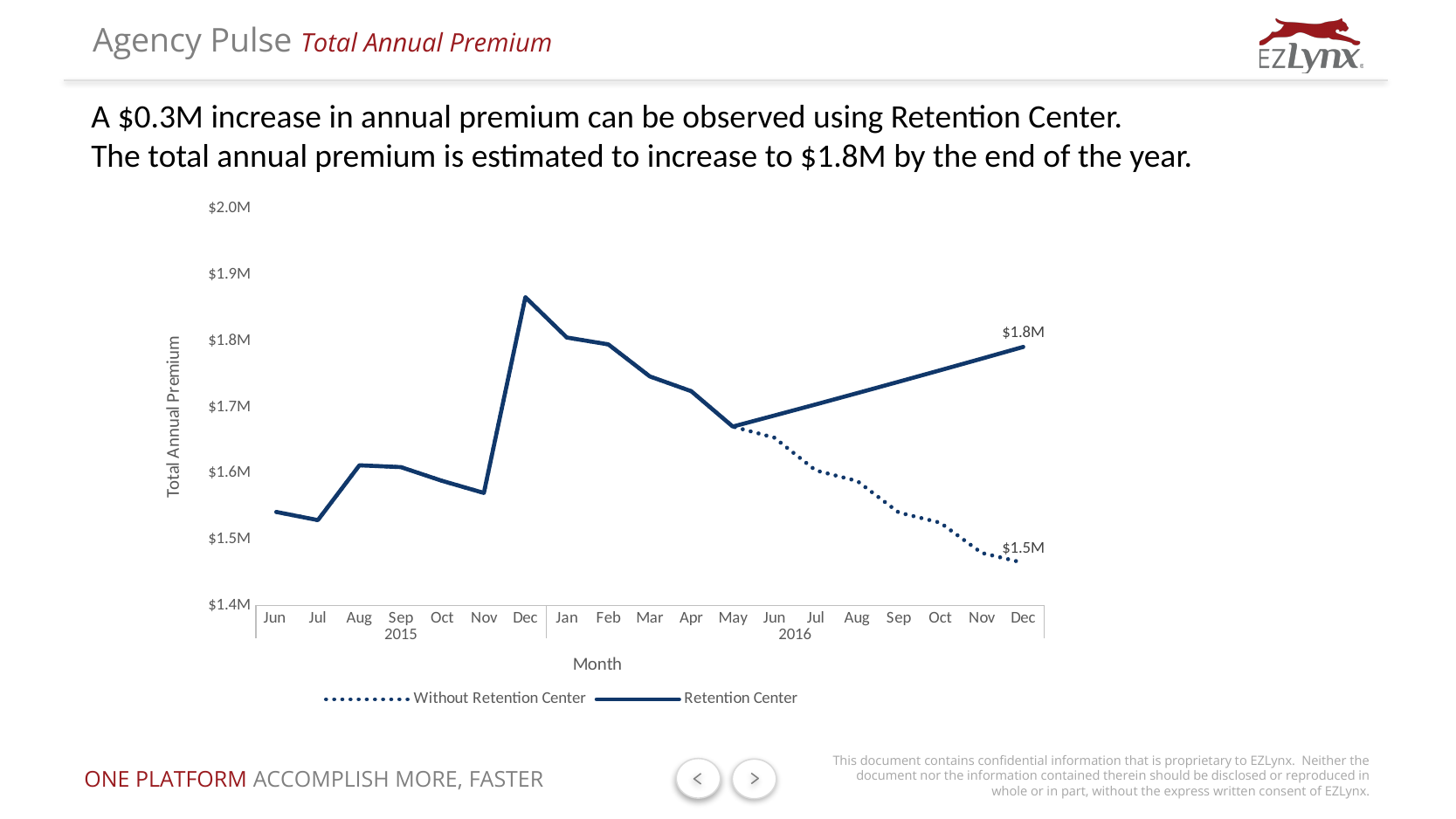

Agency Pulse Total Annual Premium

A $0.3M increase in annual premium can be observed using Retention Center.
The total annual premium is estimated to increase to $1.8M by the end of the year.

### Chart

| Category | Without Retention Center | Retention Center |
|---|---|---|
| Jun  | 1541482.61 | 1541482.61 |
| Jul | 1529125.21 | 1529125.21 |
| Aug | 1612154.28 | 1612154.28 |
| Sep | 1609430.97 | 1609430.97 |
| Oct | 1588432.45 | 1588432.45 |
| Nov | 1570245.56 | 1570245.56 |
| Dec | 1866348.69 | 1866348.69 |
| Jan | 1805366.15 | 1805366.15 |
| Feb | 1794932.34 | 1794932.34 |
| Mar | 1746557.16 | 1746557.16 |
| Apr | 1724208.0 | 1724208.0 |
| May | 1670663.22 | 1670663.22 |
| Jun | 1653956.5877999999 | 1687369.8522 |
| Jul | 1604337.8901659998 | 1704243.5507220002 |
| Aug | 1588294.5112643398 | 1721285.9862292202 |
| Sep | 1540645.6759264097 | 1738498.8460915124 |
| Oct | 1525239.2191671457 | 1755883.8345524275 |
| Nov | 1479482.0425921313 | 1773442.672897952 |
| Dec | 1464687.22216621 | 1791177.0996269314 |